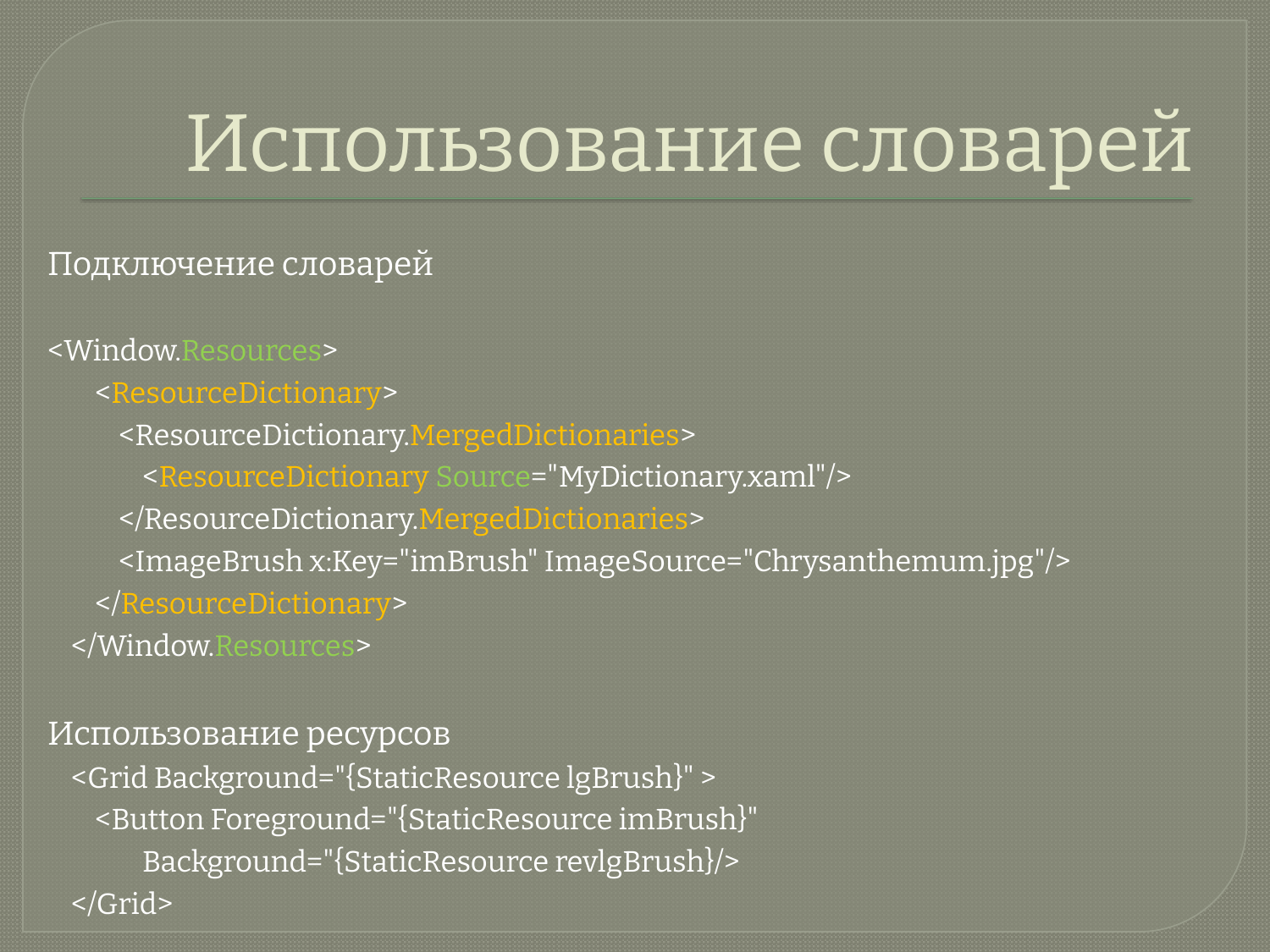

# Использование словарей
Подключение словарей

<Window.Resources>
        <ResourceDictionary>
            <ResourceDictionary.MergedDictionaries>
                <ResourceDictionary Source="MyDictionary.xaml"/>
            </ResourceDictionary.MergedDictionaries>
            <ImageBrush x:Key="imBrush" ImageSource="Chrysanthemum.jpg"/>
        </ResourceDictionary>
    </Window.Resources>

Использование ресурсов
    <Grid Background="{StaticResource lgBrush}" >
        <Button Foreground="{StaticResource imBrush}"
                Background="{StaticResource revlgBrush}/>
    </Grid>